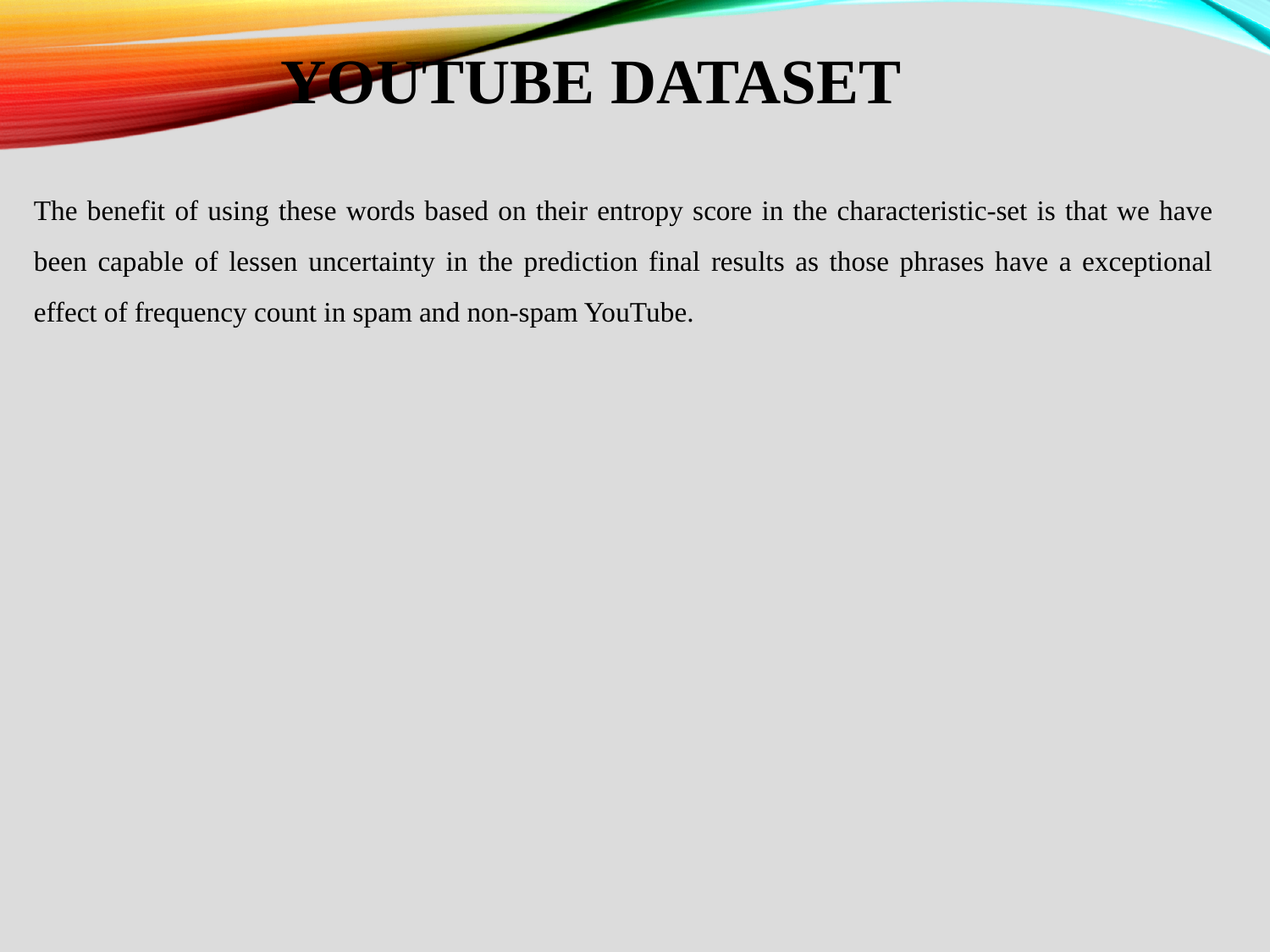

# YOUTUBE DATASET
The benefit of using these words based on their entropy score in the characteristic-set is that we have been capable of lessen uncertainty in the prediction final results as those phrases have a exceptional effect of frequency count in spam and non-spam YouTube.